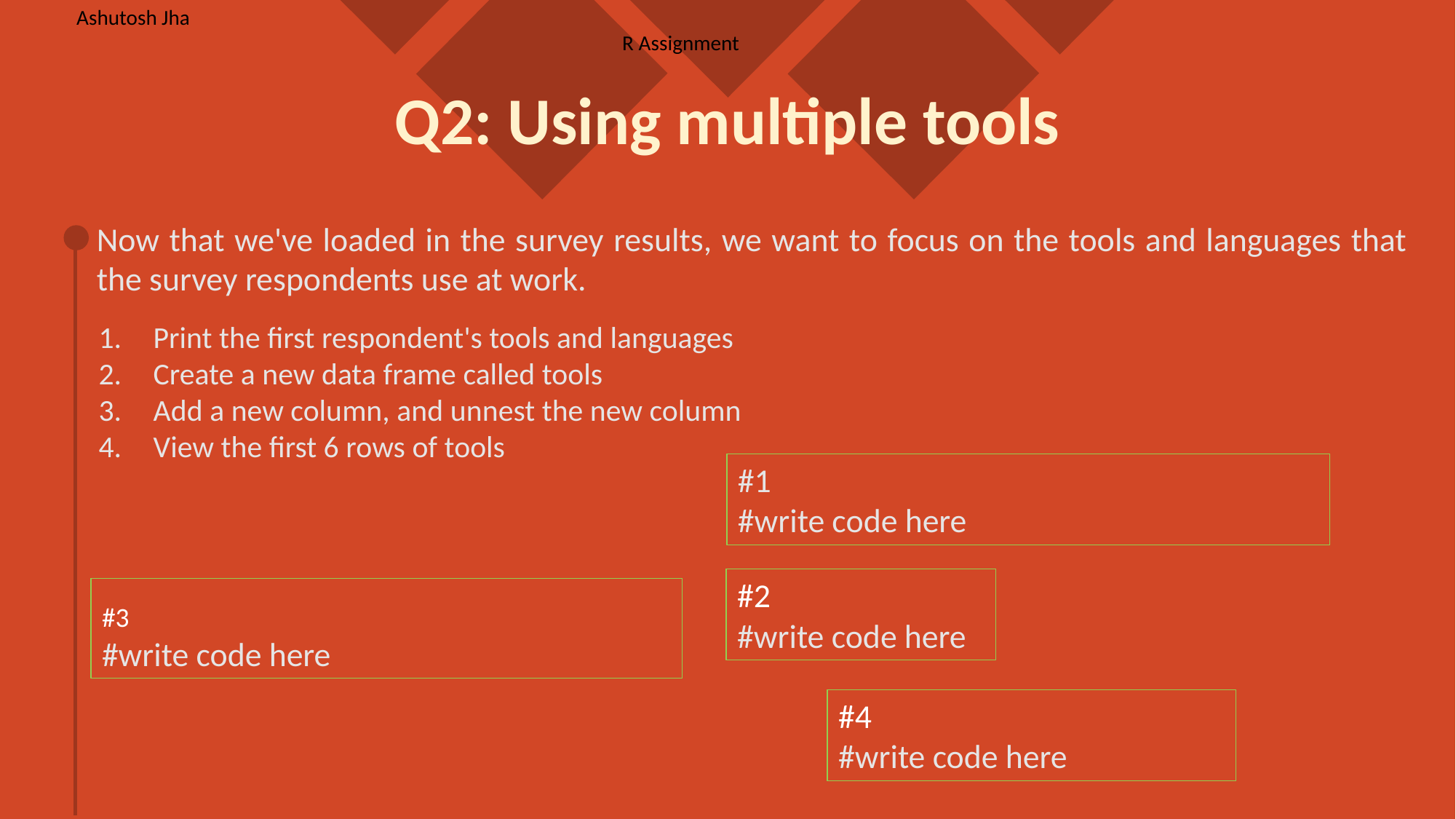

Ashutosh Jha                                                                   													R Assignment
# Q2: Using multiple tools
Now that we've loaded in the survey results, we want to focus on the tools and languages that the survey respondents use at work.
Print the first respondent's tools and languages
Create a new data frame called tools
Add a new column, and unnest the new column
View the first 6 rows of tools
#1
#write code here
#2
#write code here
#3
#write code here
#4
#write code here